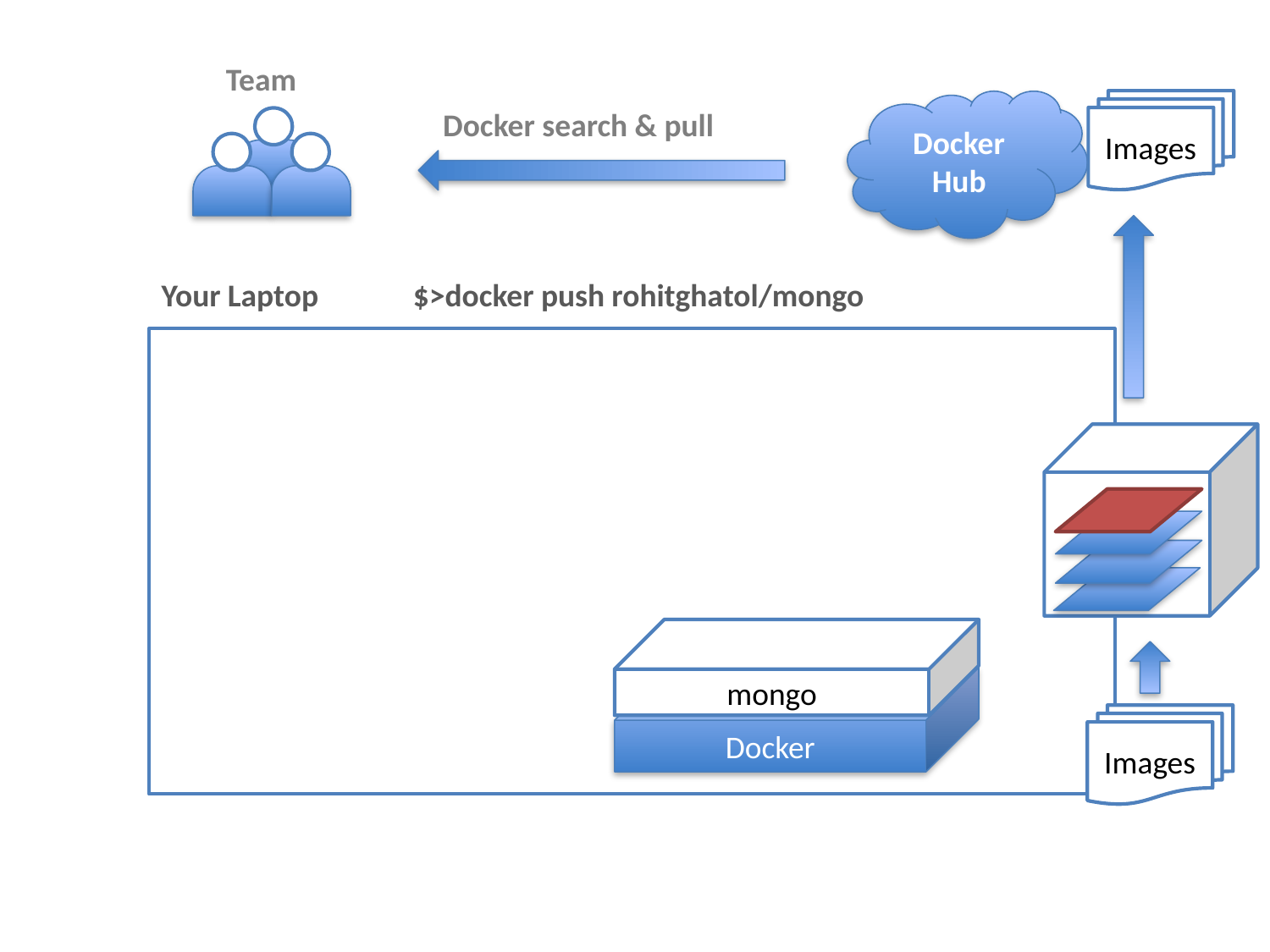

Team
Docker Hub
Images
Docker search & pull

Your Laptop
$>docker push rohitghatol/mongo

mongo

Docker
Images